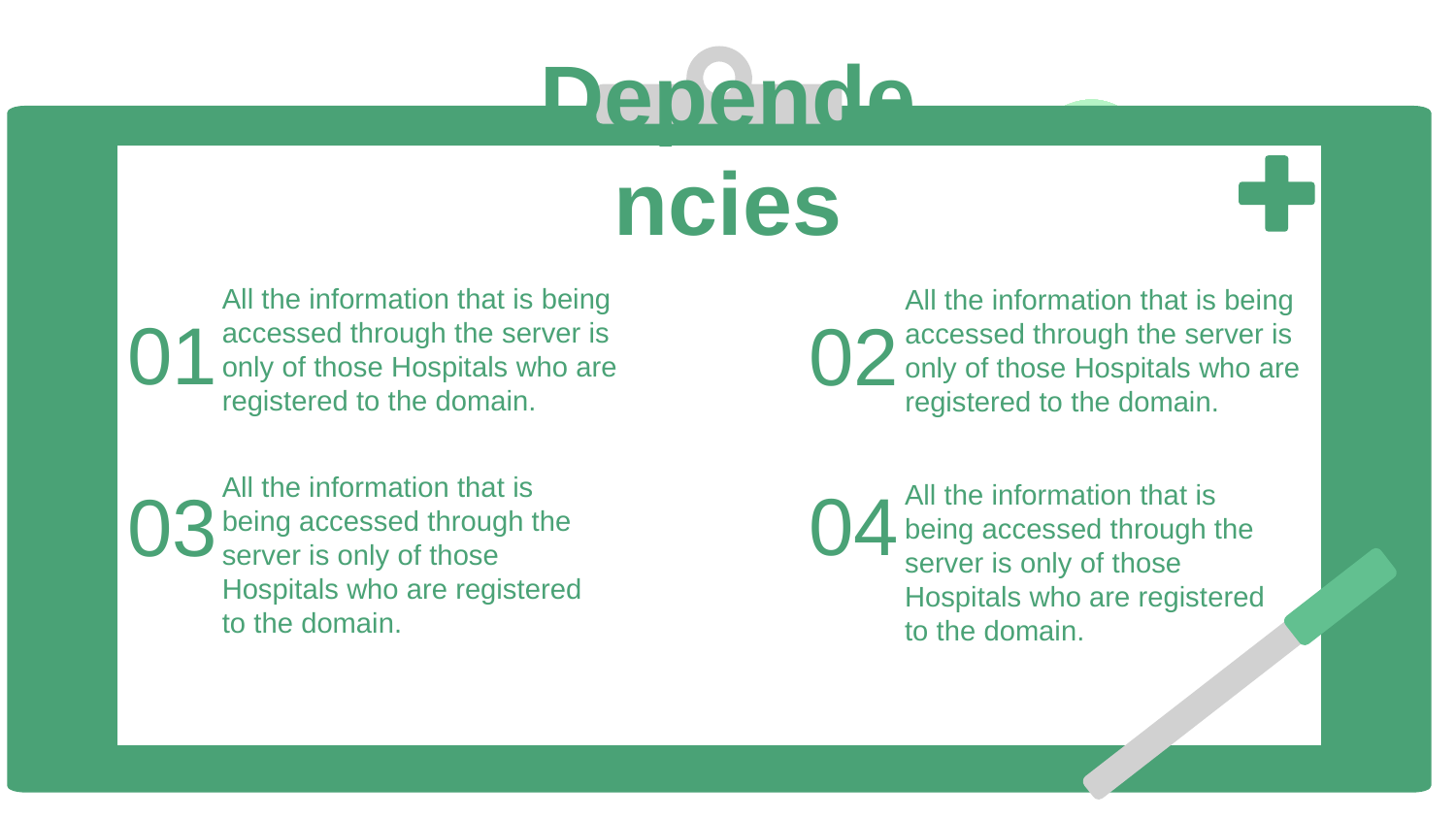

# Dependencies
	All the information that is being accessed through the server is only of those Hospitals who are registered to the domain.
	All the information that is being accessed through the server is only of those Hospitals who are registered to the domain.
01
02
	All the information that is being accessed through the server is only of those Hospitals who are registered to the domain.
04
03
	All the information that is being accessed through the server is only of those Hospitals who are registered to the domain.